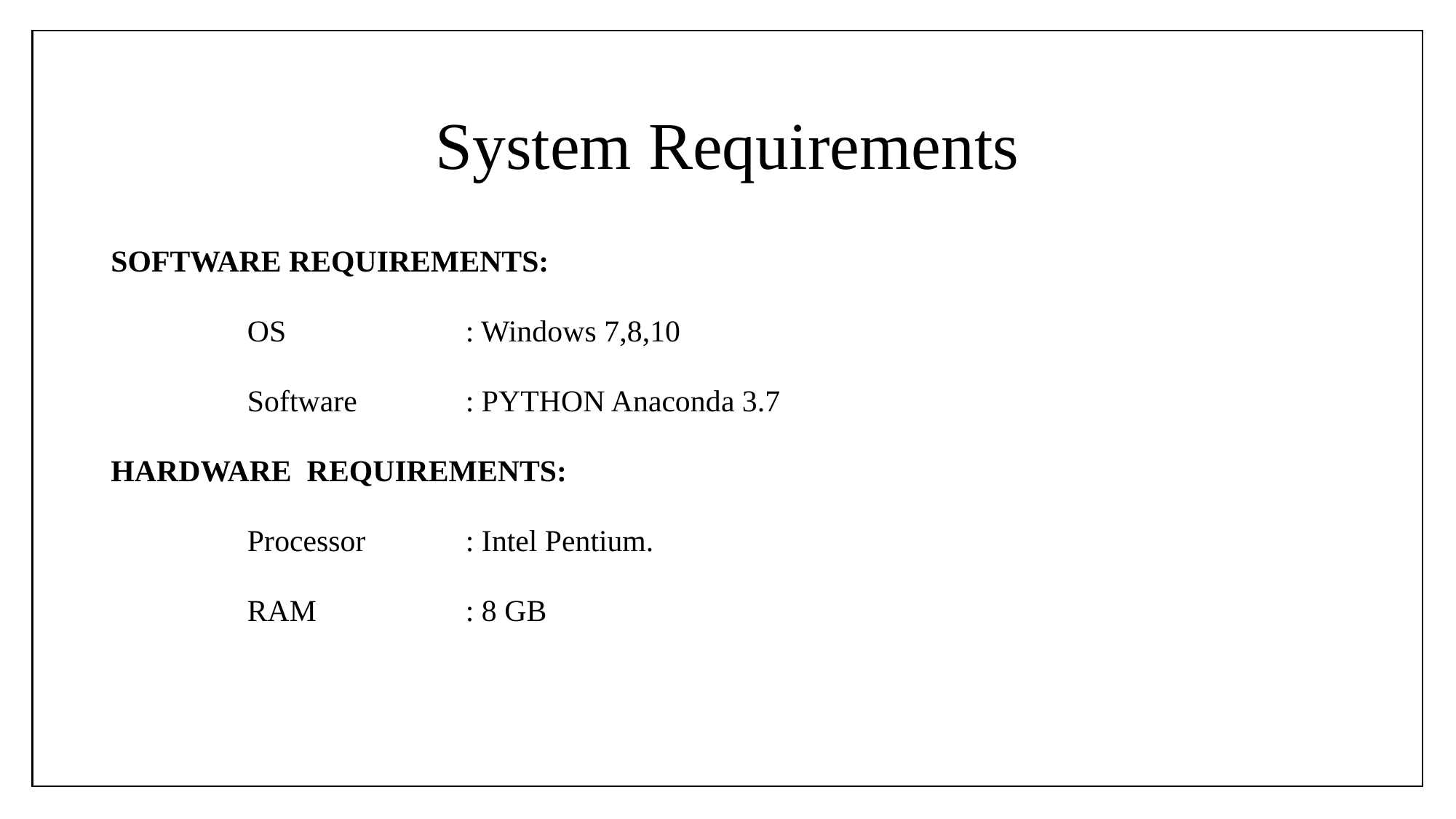

# System Requirements
SOFTWARE REQUIREMENTS:
 		OS    		: Windows 7,8,10
		Software     	: PYTHON Anaconda 3.7
HARDWARE  REQUIREMENTS:
         	Processor	: Intel Pentium.
		RAM  		: 8 GB